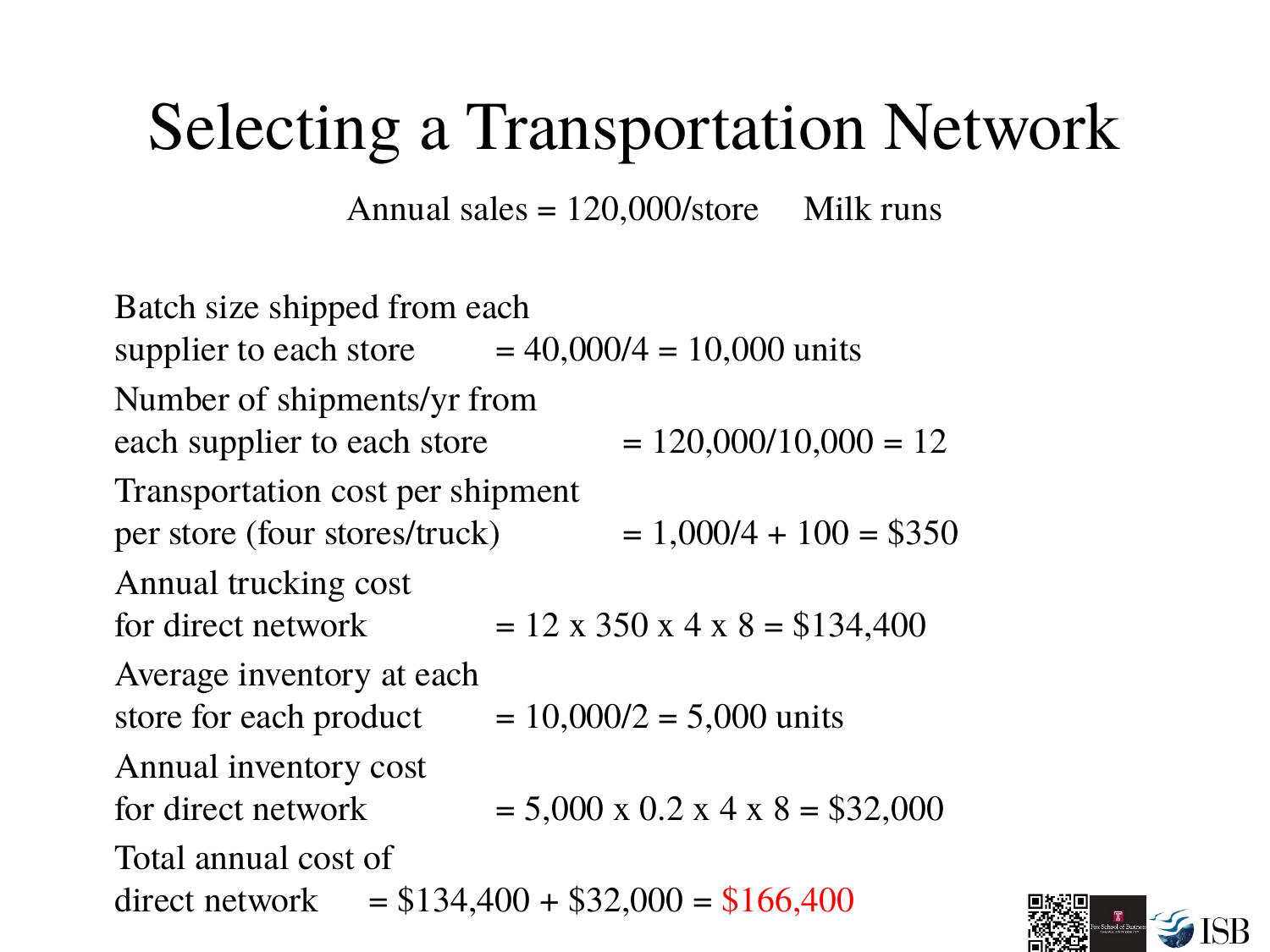

# Selecting a Transportation Network
Annual sales = 120,000/store     Milk runs

Batch size shipped from each
supplier to each store	= 40,000/4 = 10,000 units
Number of shipments/yr from
each supplier to each store 	= 120,000/10,000 = 12
Transportation cost per shipment
per store (four stores/truck) 	= 1,000/4 + 100 = $350
Annual trucking cost
for direct network 	= 12 x 350 x 4 x 8 = $134,400
Average inventory at each
store for each product 	= 10,000/2 = 5,000 units
Annual inventory cost
for direct network 	= 5,000 x 0.2 x 4 x 8 = $32,000
Total annual cost of
direct network 	= $134,400 + $32,000 = $166,400